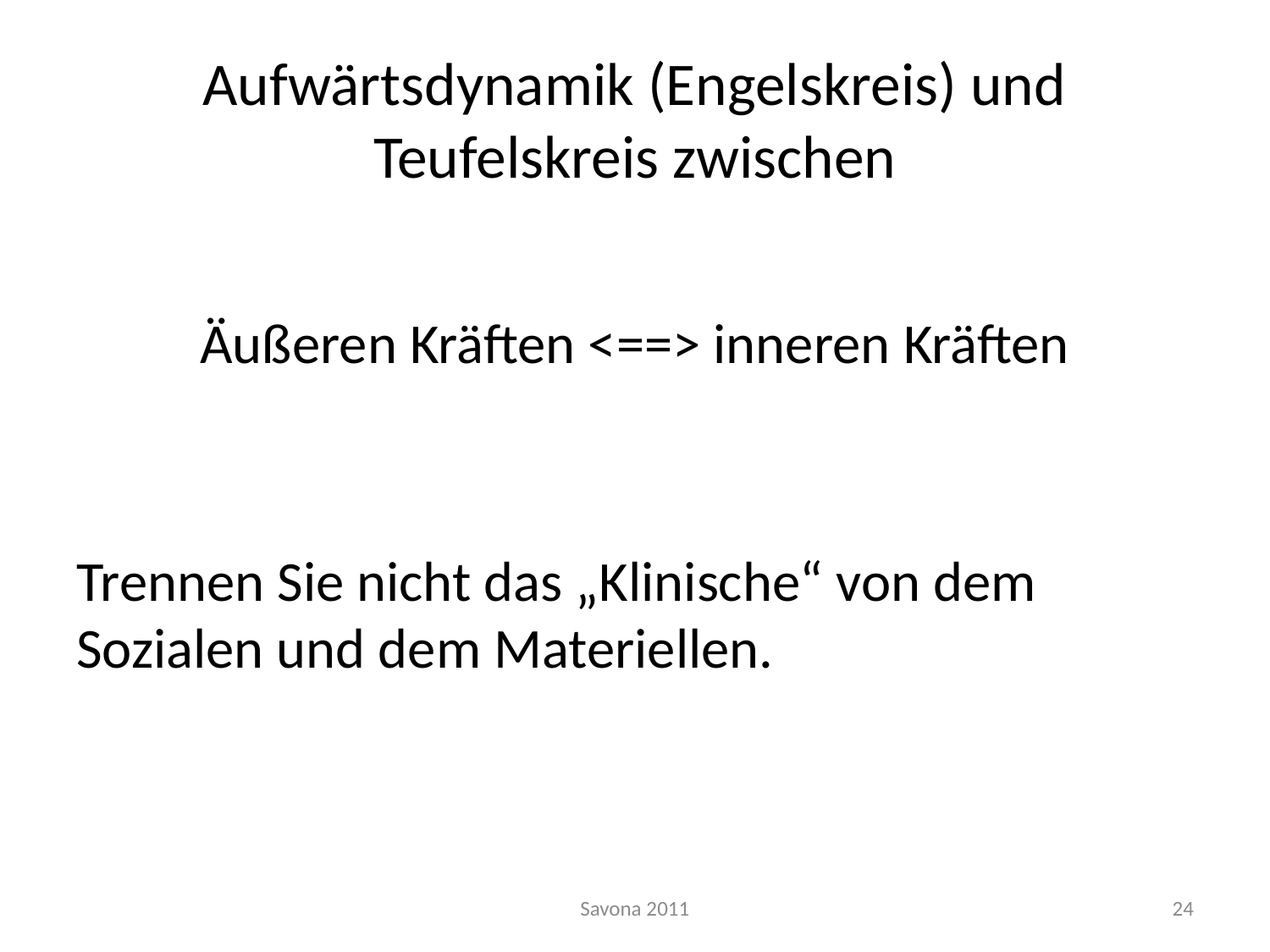

# Aufwärtsdynamik (Engelskreis) und Teufelskreis zwischen

Äußeren Kräften <==> inneren Kräften

Trennen Sie nicht das „Klinische“ von dem Sozialen und dem Materiellen.
Savona 2011
24